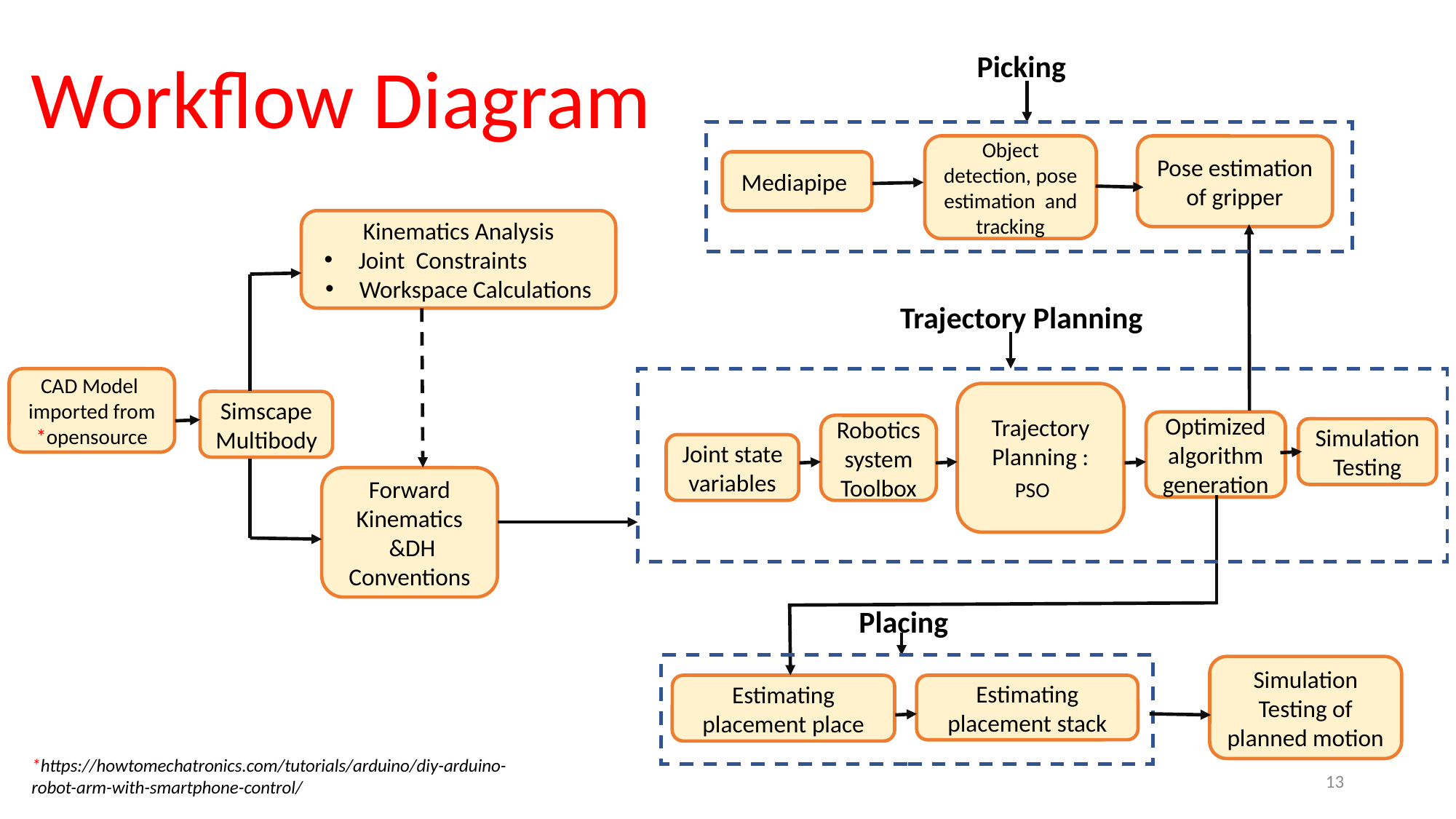

Workflow Diagram
Picking

Object detection, pose estimation  and tracking
Pose estimation of gripper
Mediapipe
Kinematics Analysis
Joint  Constraints
Workspace Calculations
      Trajectory Planning

CAD Model
imported from *opensource
Trajectory Planning :
PSO
Simscape Multibody
Optimized algorithm generation
Robotics system Toolbox
Simulation Testing
Joint state variables
Forward Kinematics
 &DH Conventions
Placing

Simulation Testing of planned motion
Estimating placement place
Estimating placement stack
*https://howtomechatronics.com/tutorials/arduino/diy-arduino-robot-arm-with-smartphone-control/
13